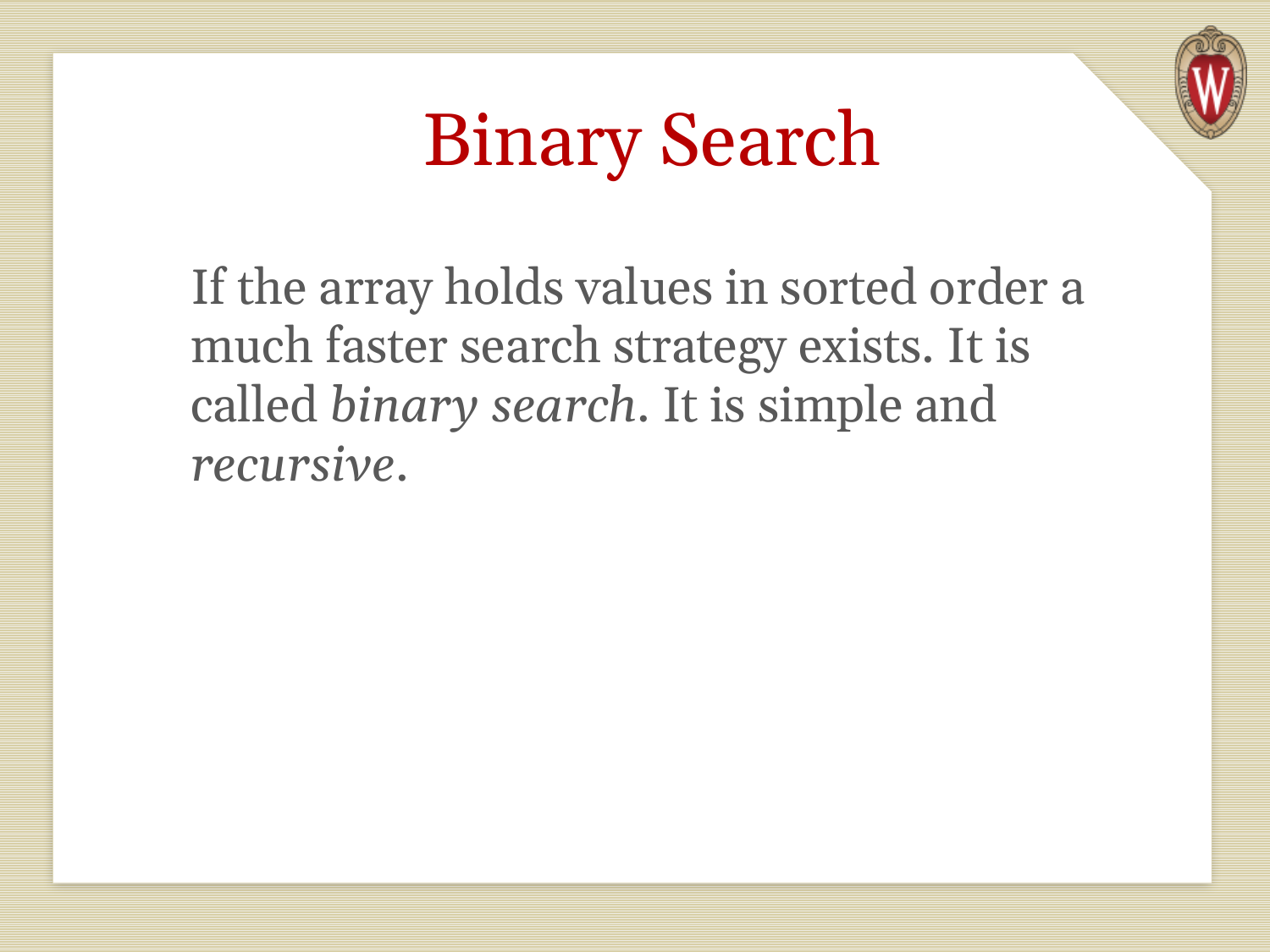

# Binary Search
If the array holds values in sorted order a much faster search strategy exists. It is called binary search. It is simple and recursive.